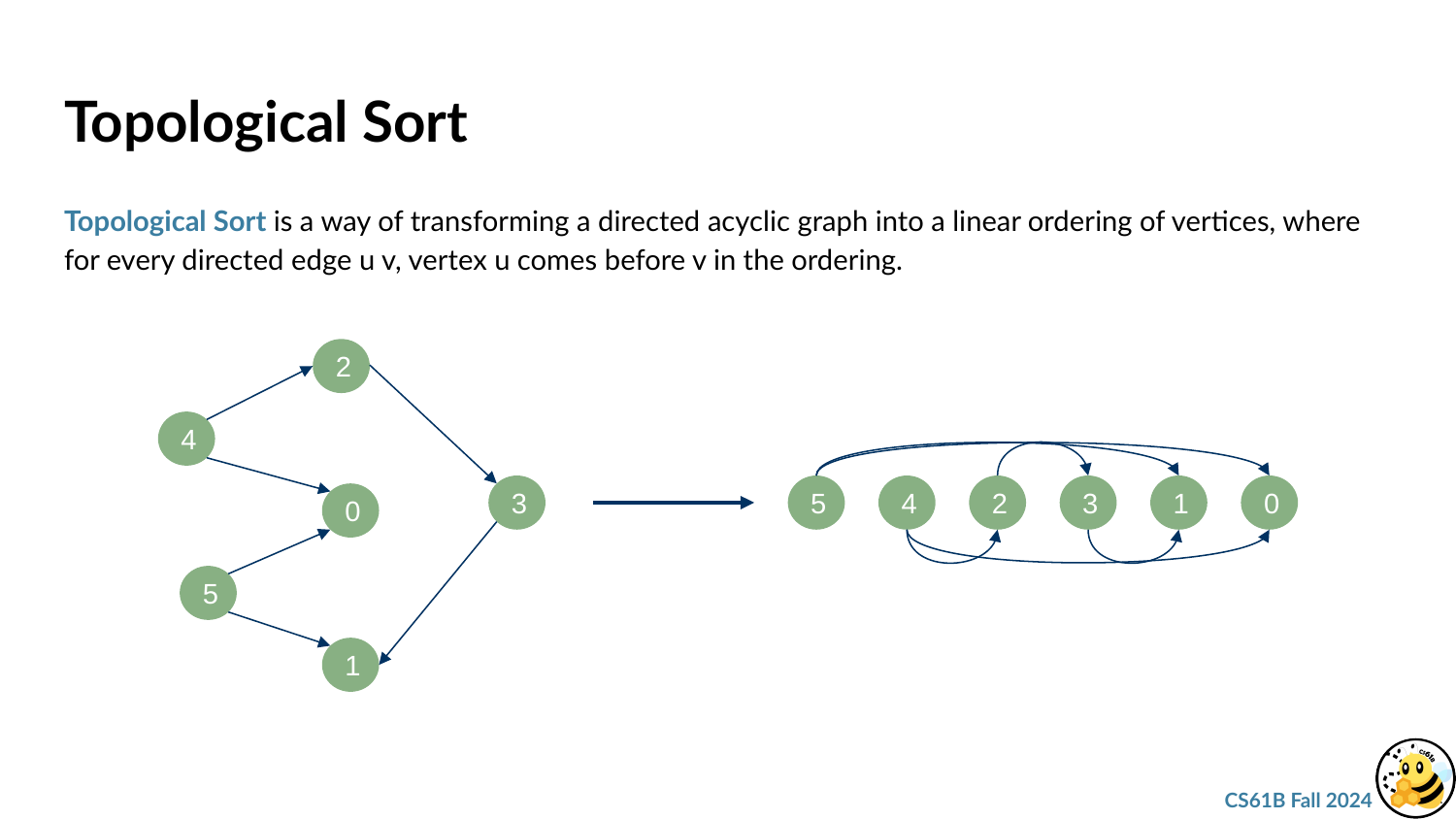

# Topological Sort
Topological Sort is a way of transforming a directed acyclic graph into a linear ordering of vertices, where for every directed edge u v, vertex u comes before v in the ordering.
2
4
3
5
4
2
3
1
0
0
5
1